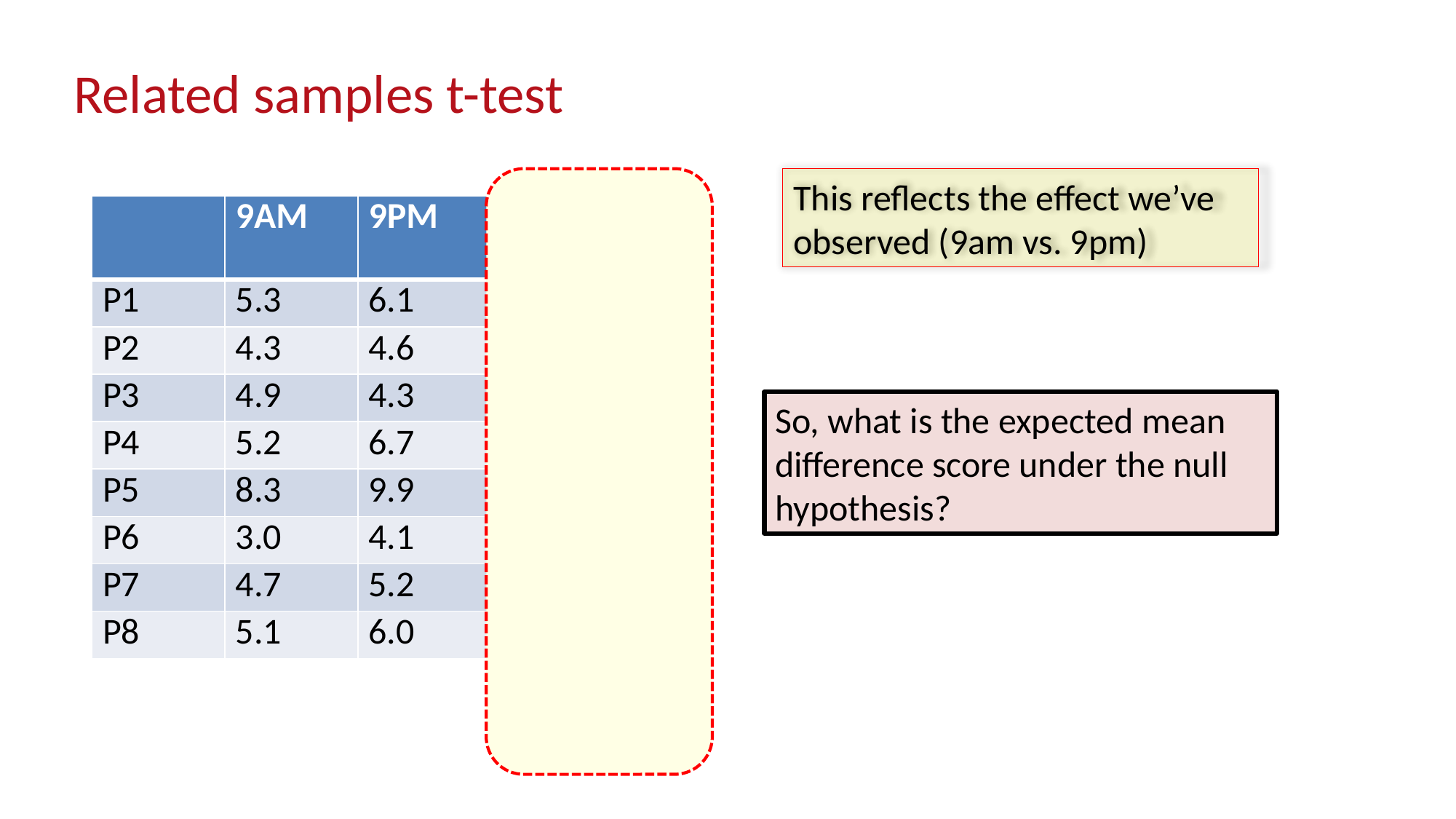

# Related samples t-test

This reflects the effect we’ve observed (9am vs. 9pm)
|  | 9AM | 9PM | Difference (X1 – X2) |
| --- | --- | --- | --- |
| P1 | 5.3 | 6.1 | -0.8 |
| P2 | 4.3 | 4.6 | -0.3 |
| P3 | 4.9 | 4.3 | 0.6 |
| P4 | 5.2 | 6.7 | -1.5 |
| P5 | 8.3 | 9.9 | -1.6 |
| P6 | 3.0 | 4.1 | -1.1 |
| P7 | 4.7 | 5.2 | -0.5 |
| P8 | 5.1 | 6.0 | -0.9 |
So, what is the expected mean difference score under the null hypothesis?